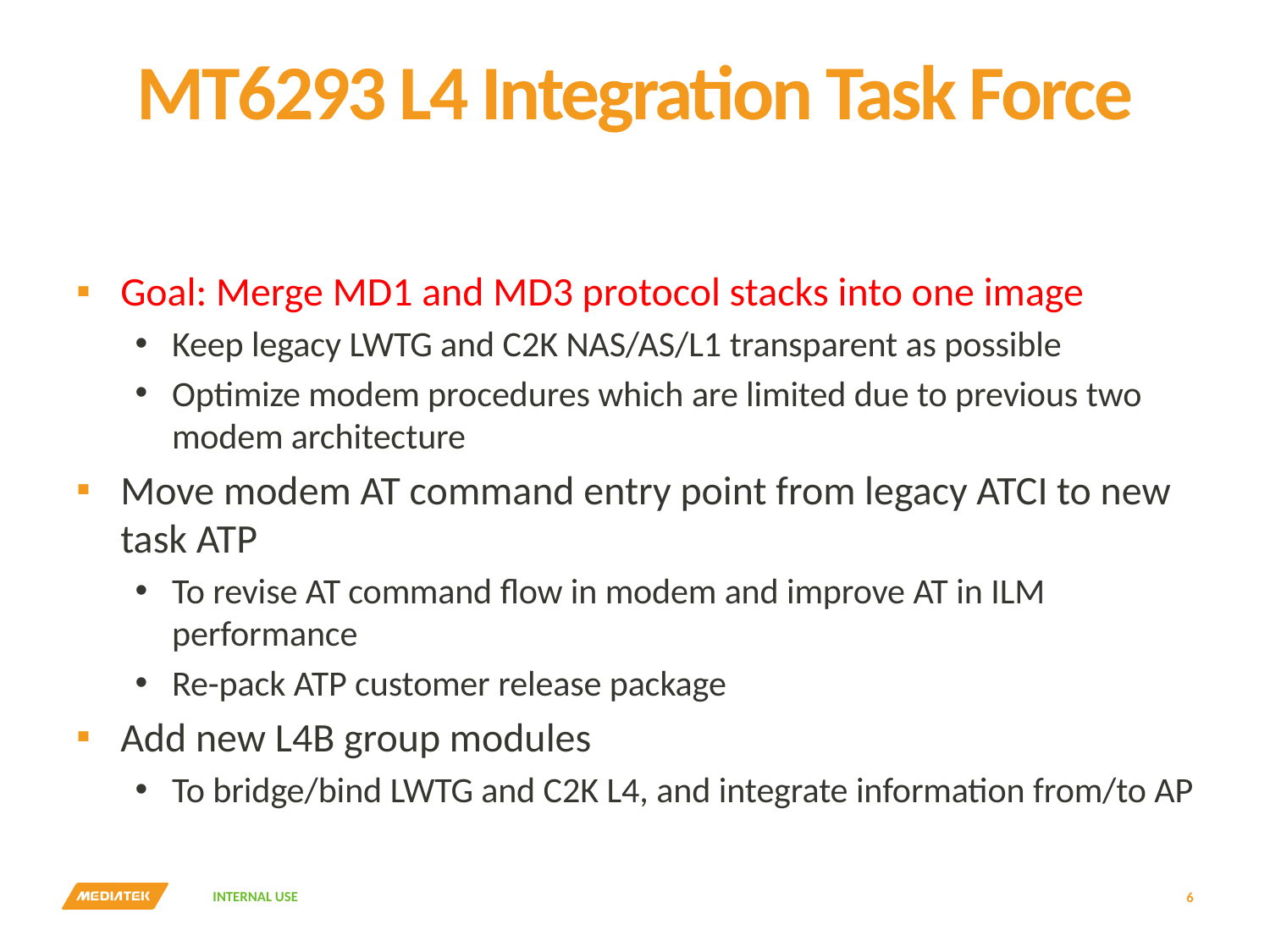

# MT6293 L4 Integration Task Force
Goal: Merge MD1 and MD3 protocol stacks into one image
Keep legacy LWTG and C2K NAS/AS/L1 transparent as possible
Optimize modem procedures which are limited due to previous two modem architecture
Move modem AT command entry point from legacy ATCI to new task ATP
To revise AT command flow in modem and improve AT in ILM performance
Re-pack ATP customer release package
Add new L4B group modules
To bridge/bind LWTG and C2K L4, and integrate information from/to AP
6